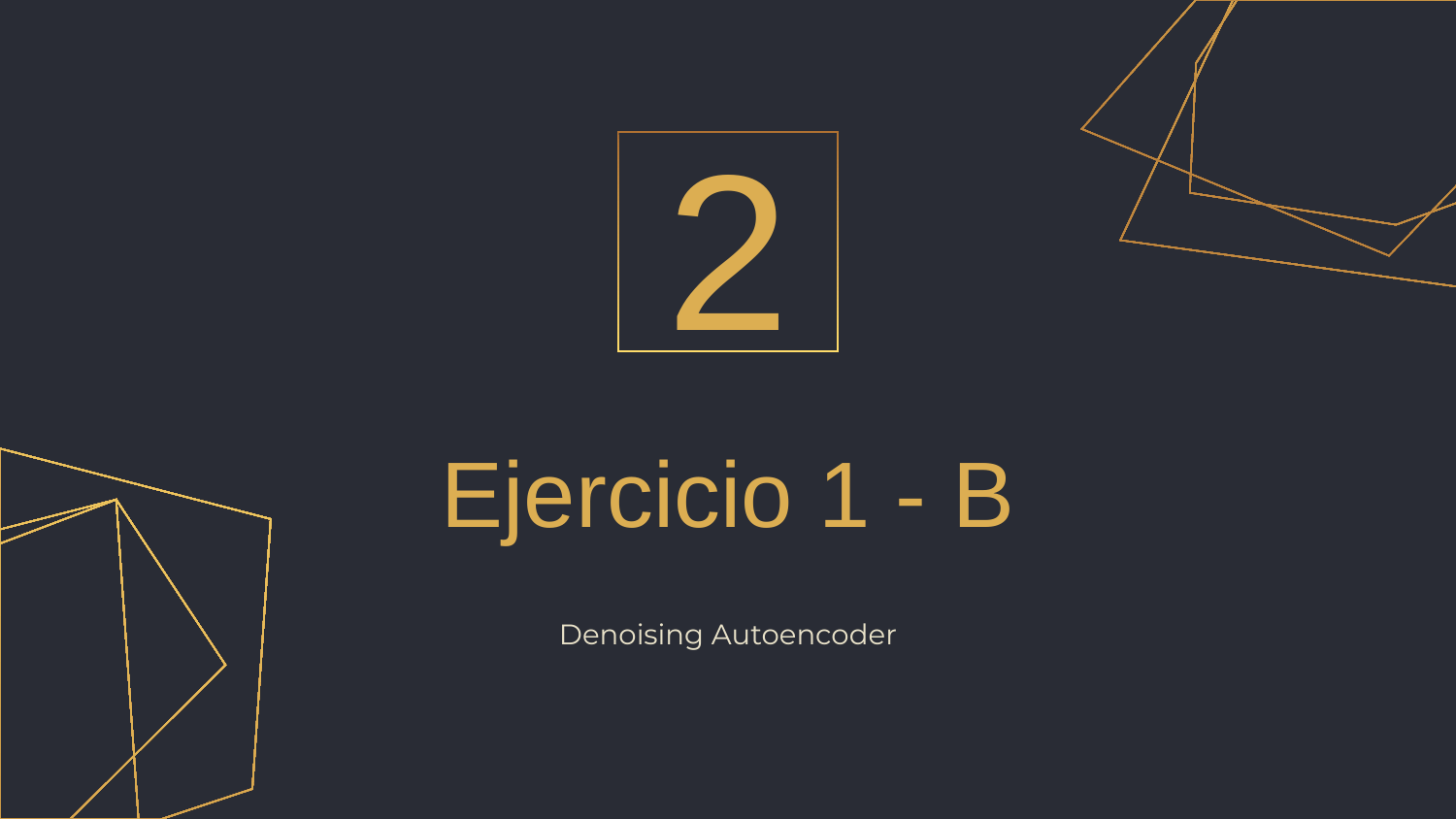

2
# Ejercicio 1 - B
Denoising Autoencoder